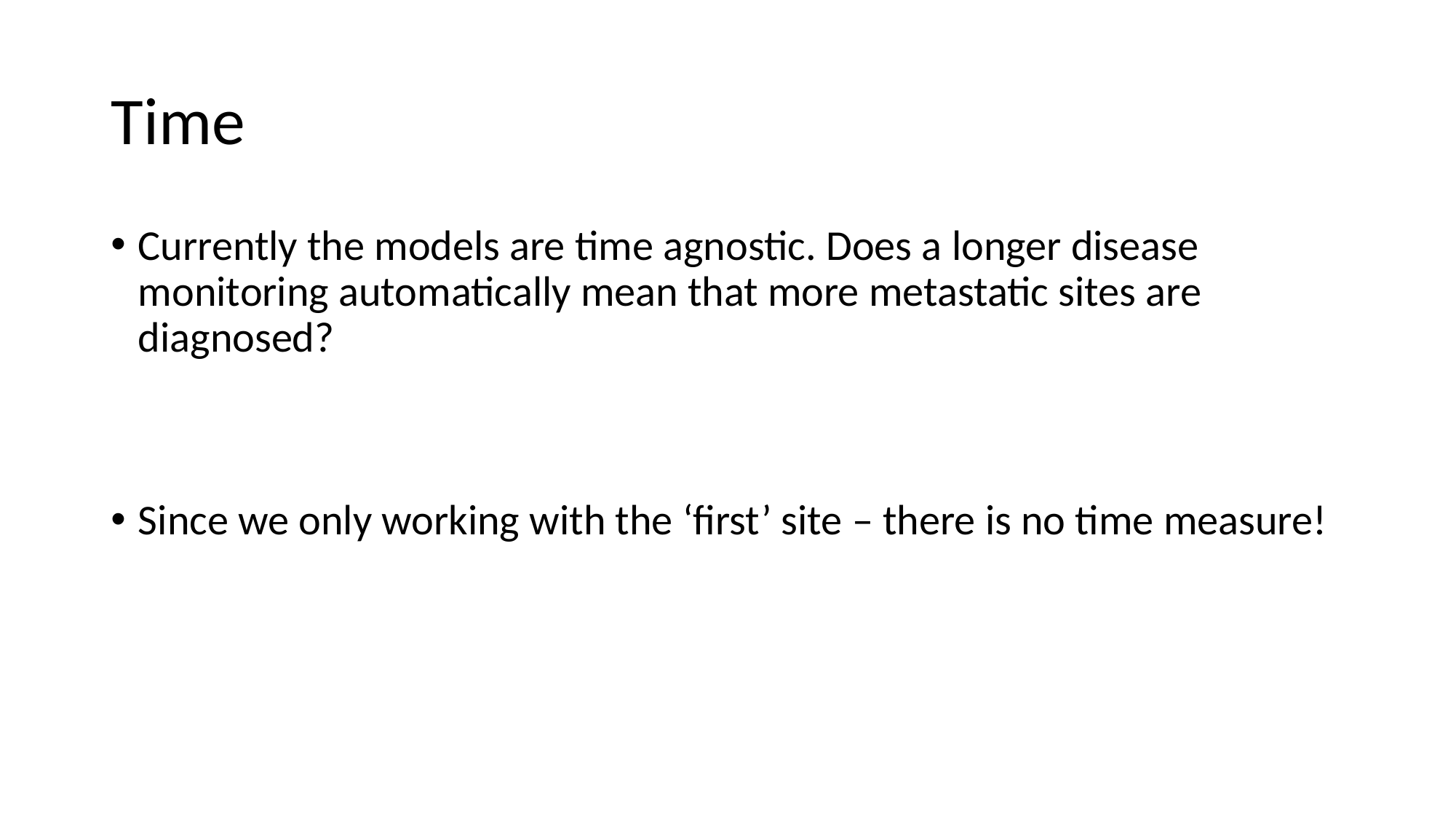

# Time
Currently the models are time agnostic. Does a longer disease monitoring automatically mean that more metastatic sites are diagnosed?

Since we only working with the ‘first’ site – there is no time measure!